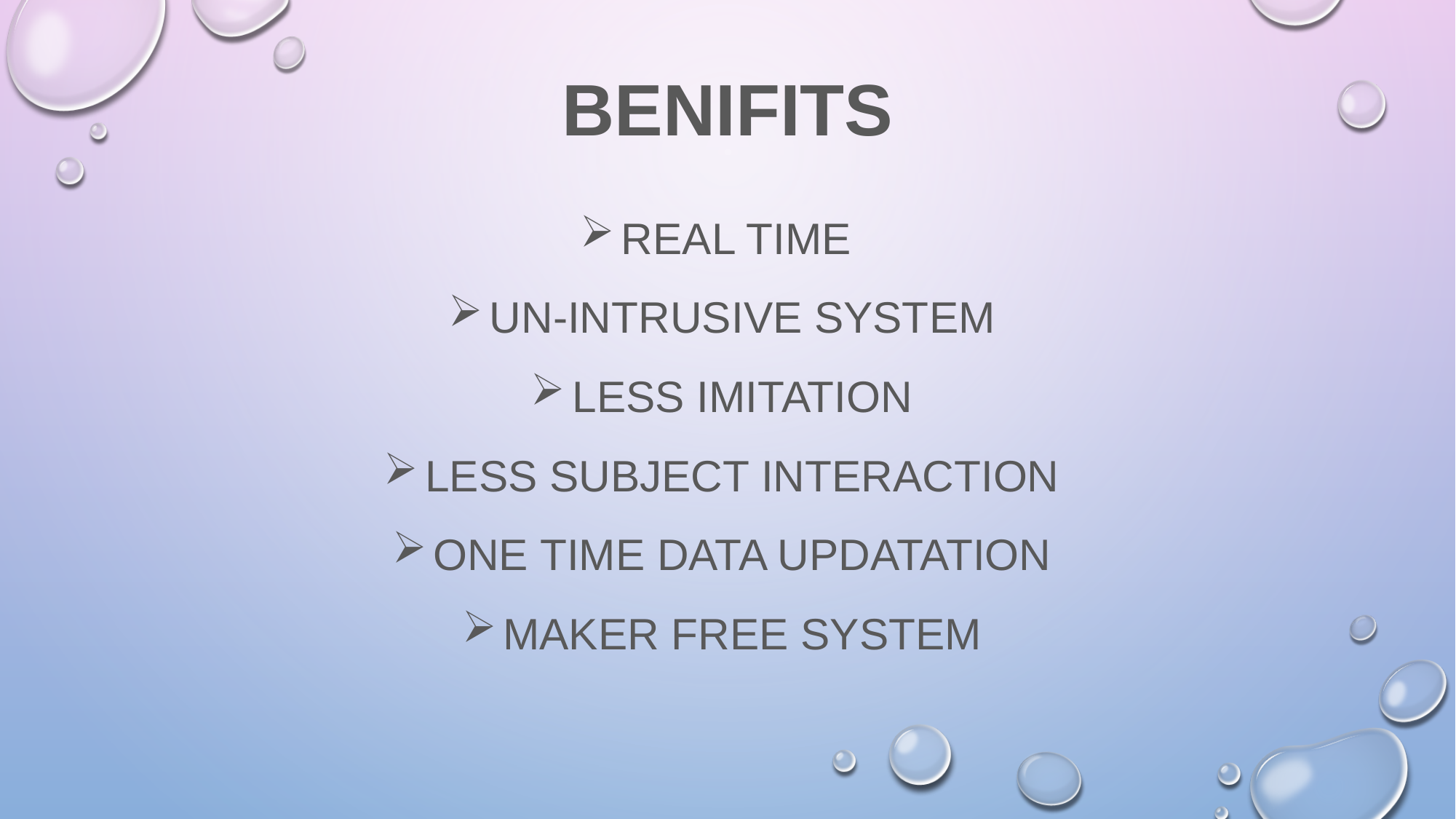

BENIFITS
REAL TIME
UN-INTRUSIVE SYSTEM
LESS IMITATION
LESS SUBJECT INTERACTION
ONE TIME DATA UPDATATION
MAKER FREE SYSTEM